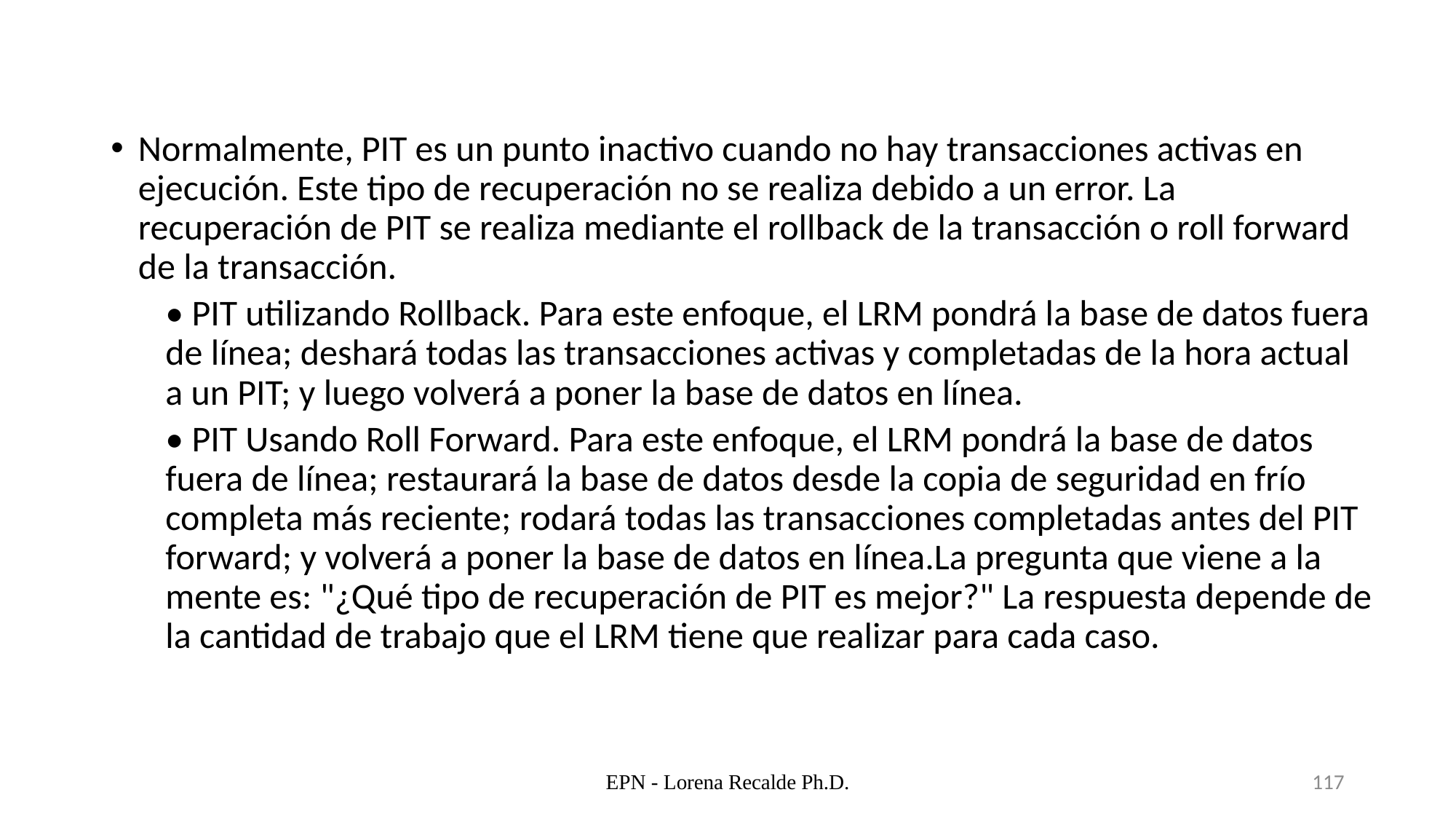

Normalmente, PIT es un punto inactivo cuando no hay transacciones activas en ejecución. Este tipo de recuperación no se realiza debido a un error. La recuperación de PIT se realiza mediante el rollback de la transacción o roll forward de la transacción.
• PIT utilizando Rollback. Para este enfoque, el LRM pondrá la base de datos fuera de línea; deshará todas las transacciones activas y completadas de la hora actual a un PIT; y luego volverá a poner la base de datos en línea.
• PIT Usando Roll Forward. Para este enfoque, el LRM pondrá la base de datos fuera de línea; restaurará la base de datos desde la copia de seguridad en frío completa más reciente; rodará todas las transacciones completadas antes del PIT forward; y volverá a poner la base de datos en línea.La pregunta que viene a la mente es: "¿Qué tipo de recuperación de PIT es mejor?" La respuesta depende de la cantidad de trabajo que el LRM tiene que realizar para cada caso.

EPN - Lorena Recalde Ph.D.
117